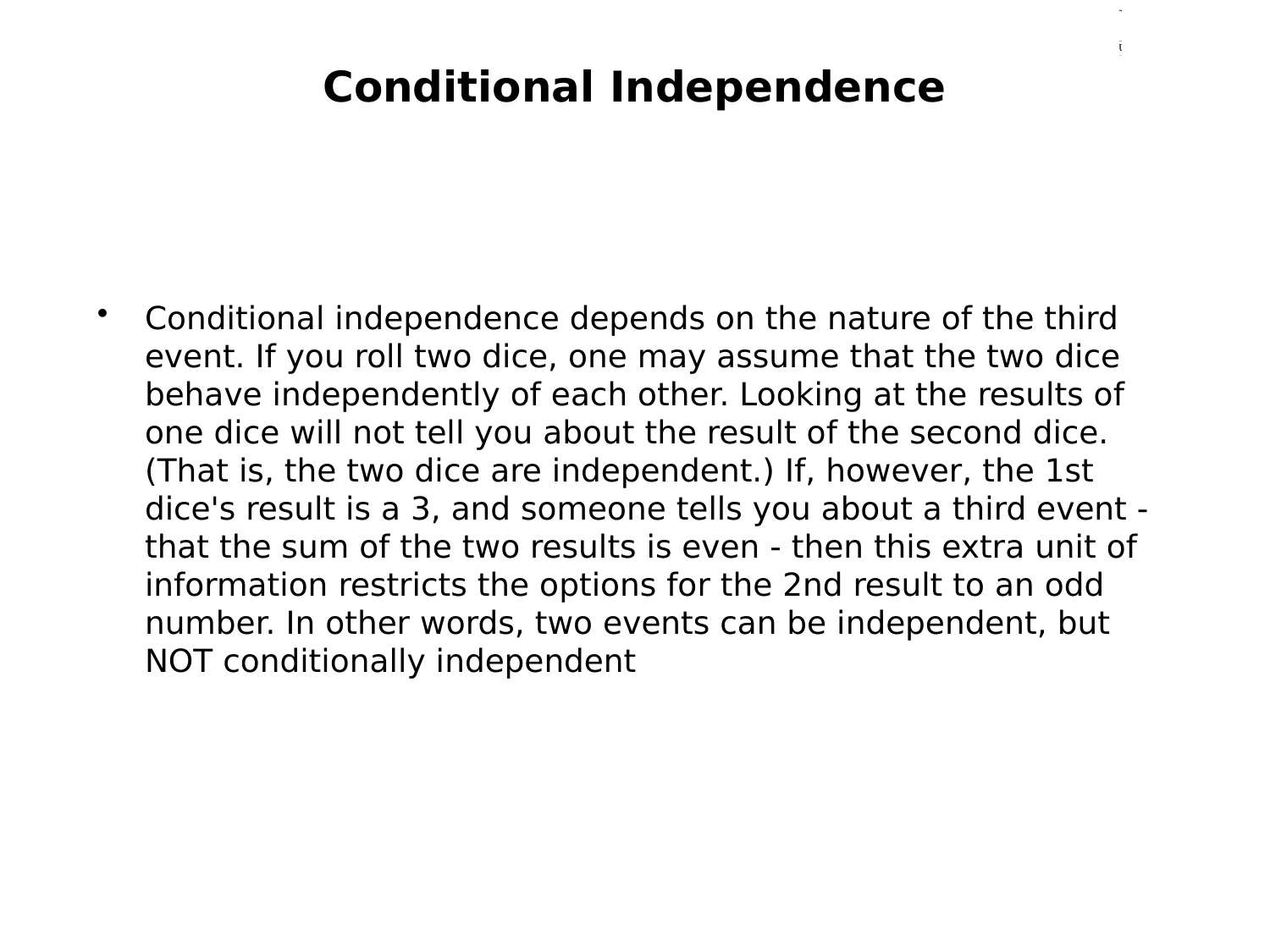

# Conditional Independence

Conditional independence depends on the nature of the third event. If you roll two dice, one may assume that the two dice behave independently of each other. Looking at the results of one dice will not tell you about the result of the second dice. (That is, the two dice are independent.) If, however, the 1st dice's result is a 3, and someone tells you about a third event - that the sum of the two results is even - then this extra unit of information restricts the options for the 2nd result to an odd number. In other words, two events can be independent, but NOT conditionally independent